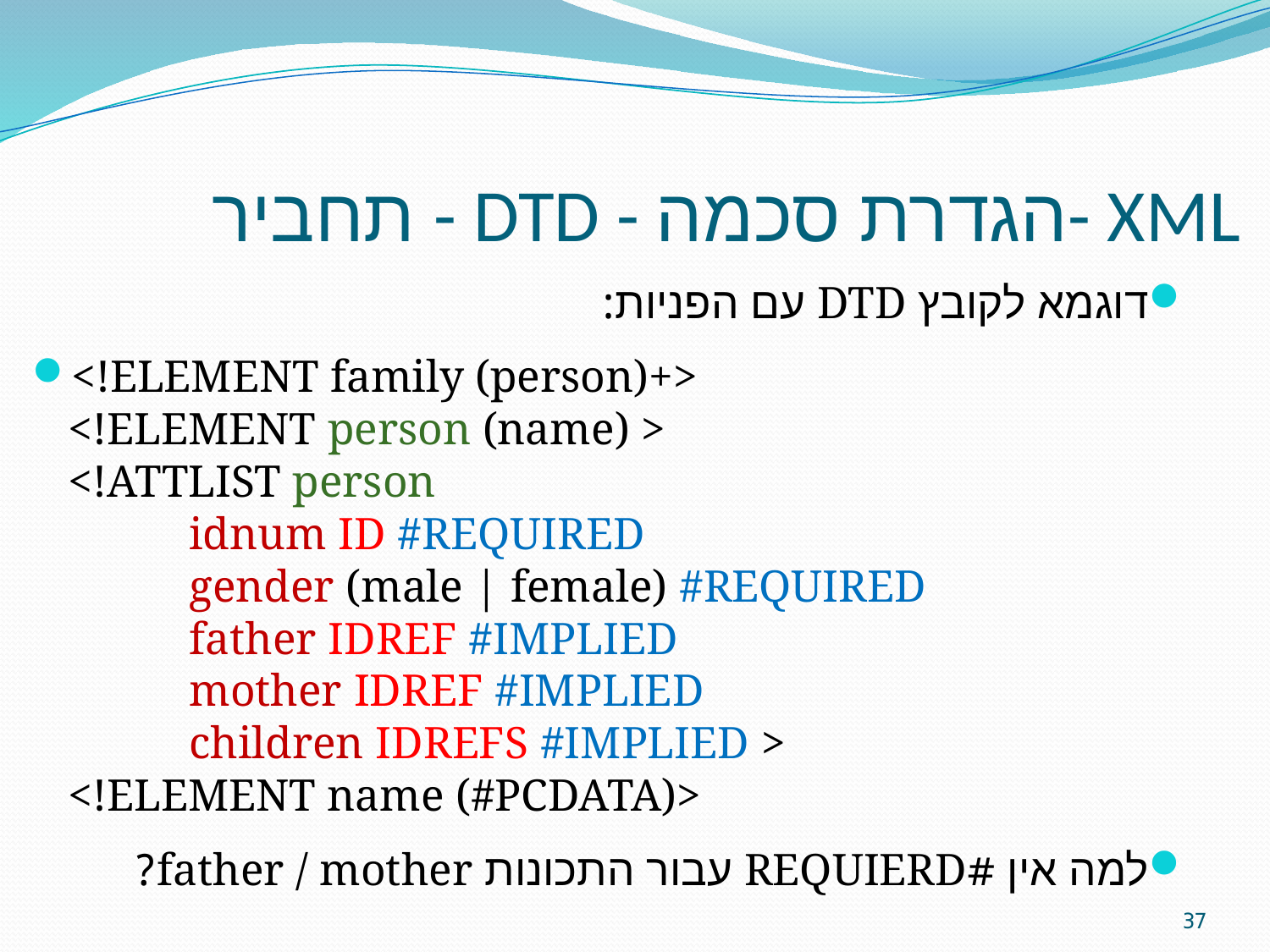

תחביר - DTD - הגדרת סכמה- XML
דוגמא לקובץ DTD עם הפניות:
<!ELEMENT family (person)+>
<!ELEMENT person (name) >
<!ATTLIST person
	idnum ID #REQUIRED
	gender (male | female) #REQUIRED
	father IDREF #IMPLIED
	mother IDREF #IMPLIED
	children IDREFS #IMPLIED >
<!ELEMENT name (#PCDATA)>
למה אין #REQUIERD עבור התכונות father / mother?
37